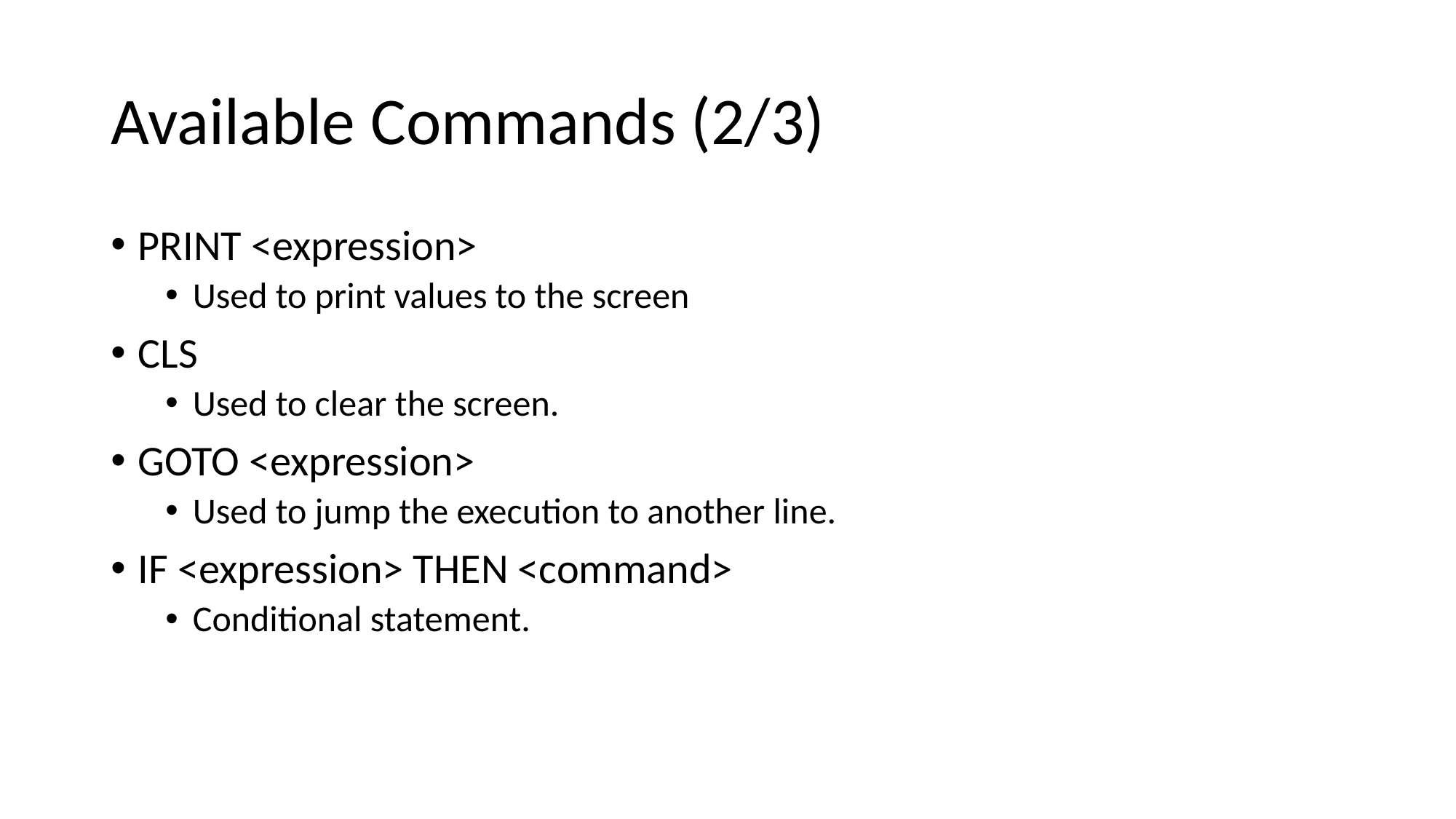

# Available Commands (2/3)
PRINT <expression>
Used to print values to the screen
CLS
Used to clear the screen.
GOTO <expression>
Used to jump the execution to another line.
IF <expression> THEN <command>
Conditional statement.